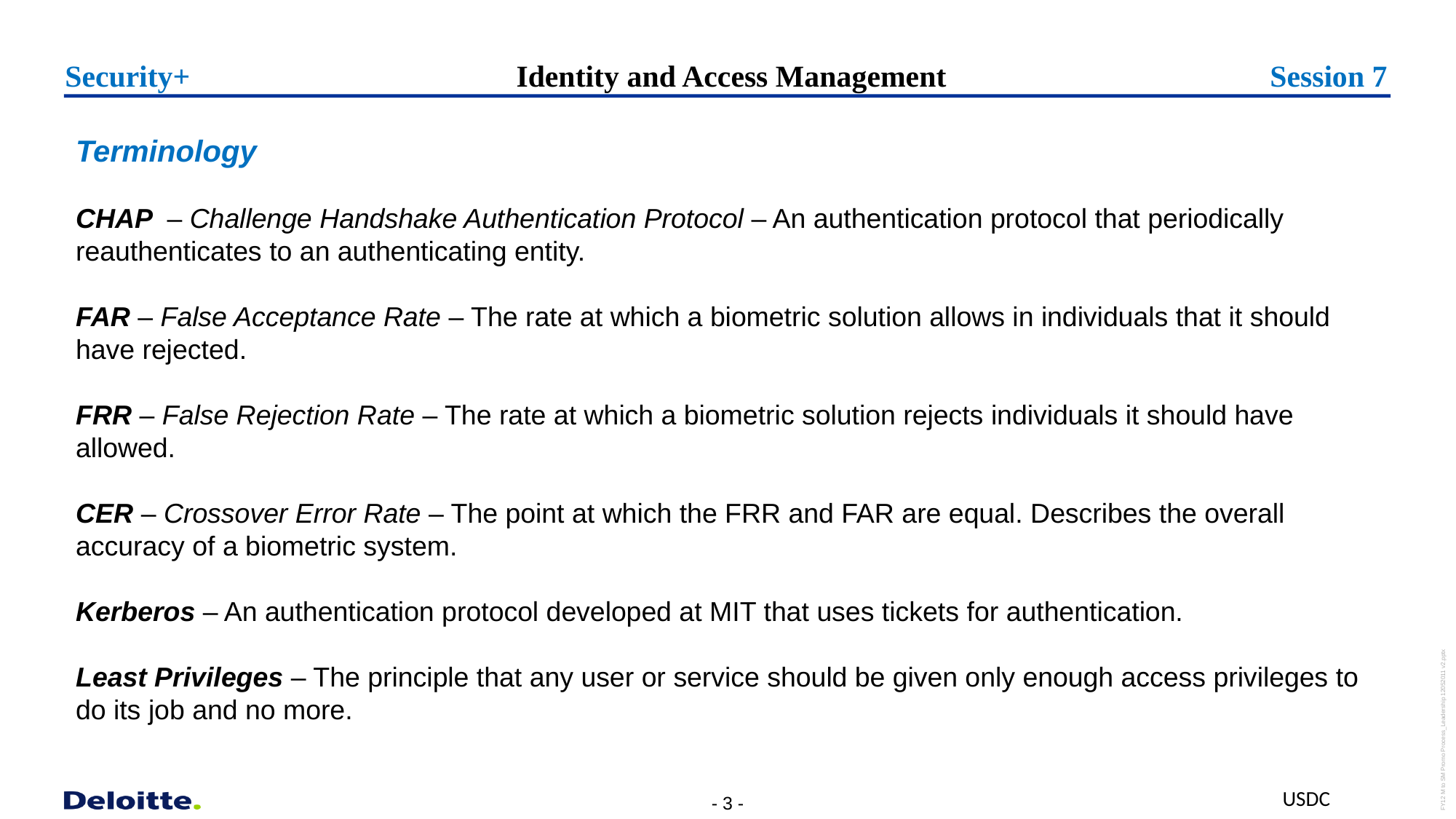

Session 7
Security+
# Identity and Access Management
Terminology

CHAP  – Challenge Handshake Authentication Protocol – An authentication protocol that periodically reauthenticates to an authenticating entity.

FAR – False Acceptance Rate – The rate at which a biometric solution allows in individuals that it should have rejected.

FRR – False Rejection Rate – The rate at which a biometric solution rejects individuals it should have allowed.

CER – Crossover Error Rate – The point at which the FRR and FAR are equal. Describes the overall accuracy of a biometric system.

Kerberos – An authentication protocol developed at MIT that uses tickets for authentication.

Least Privileges – The principle that any user or service should be given only enough access privileges to do its job and no more.